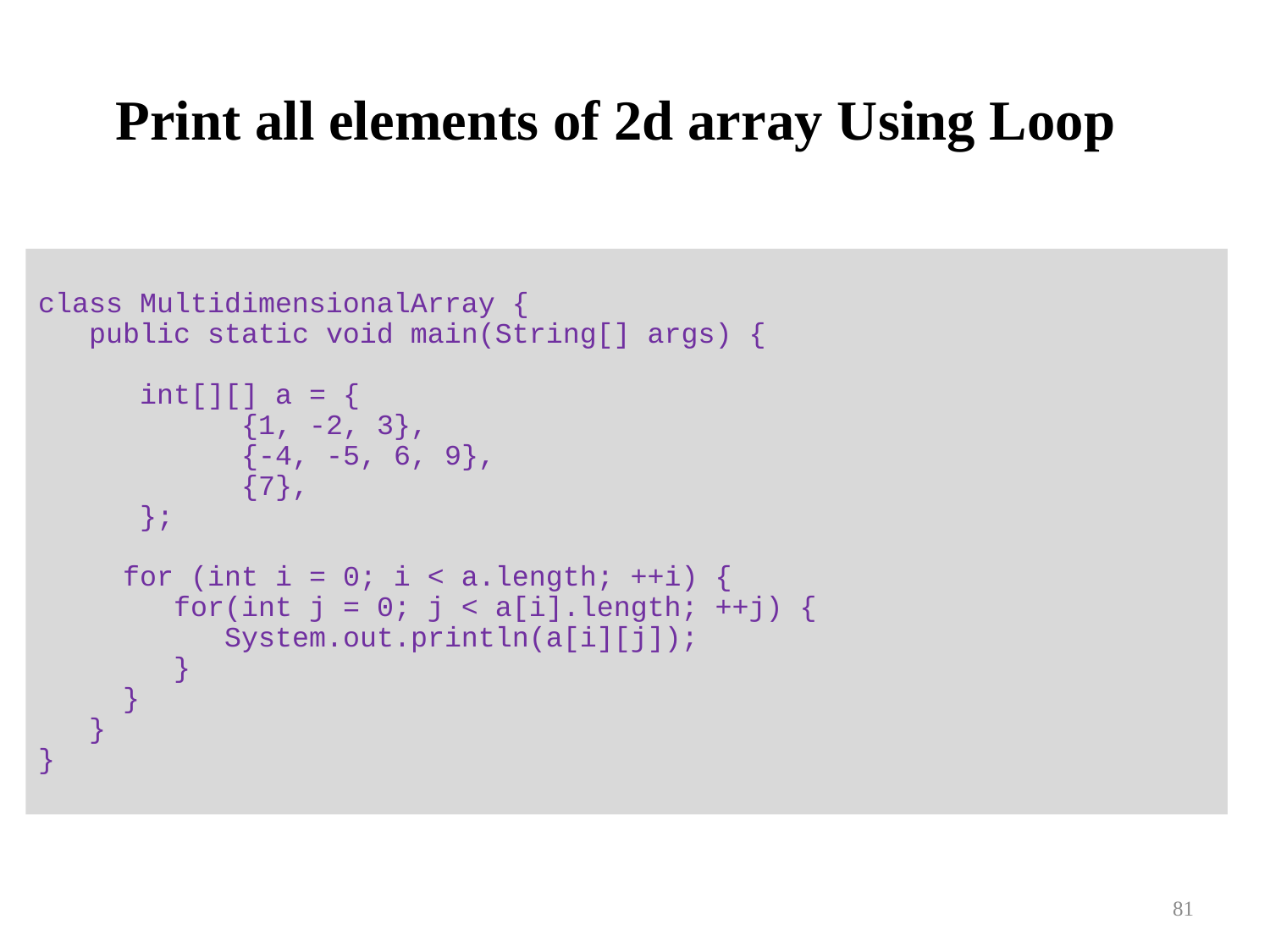

# Print all elements of 2d array Using Loop
class MultidimensionalArray {
   public static void main(String[] args) {

      int[][] a = {
            {1, -2, 3},
            {-4, -5, 6, 9},
            {7},
      };

     for (int i = 0; i < a.length; ++i) {
        for(int j = 0; j < a[i].length; ++j) {
           System.out.println(a[i][j]);
        }
     }
   }
}
81